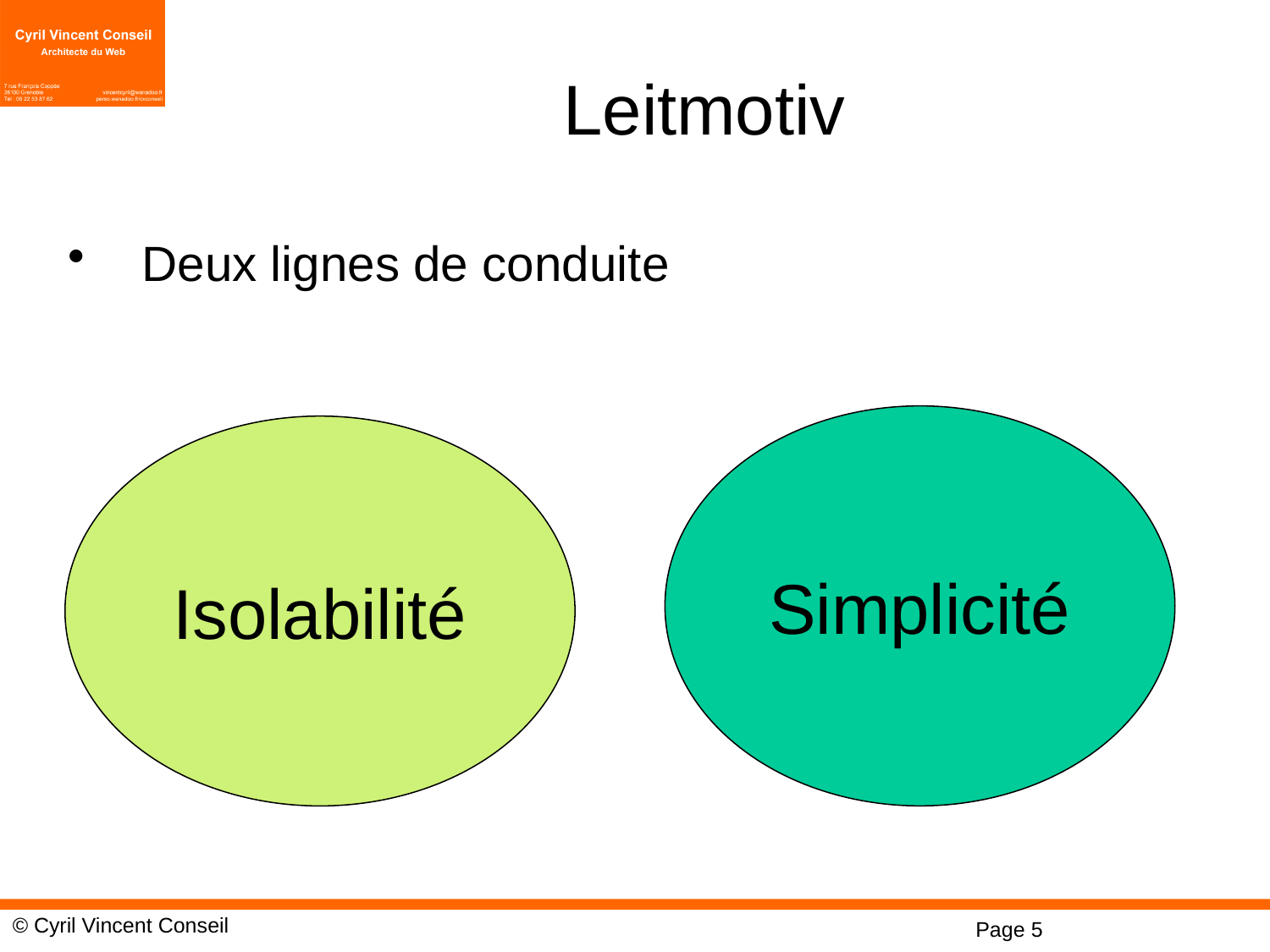

# Leitmotiv
Deux lignes de conduite

Simplicité
Isolabilité